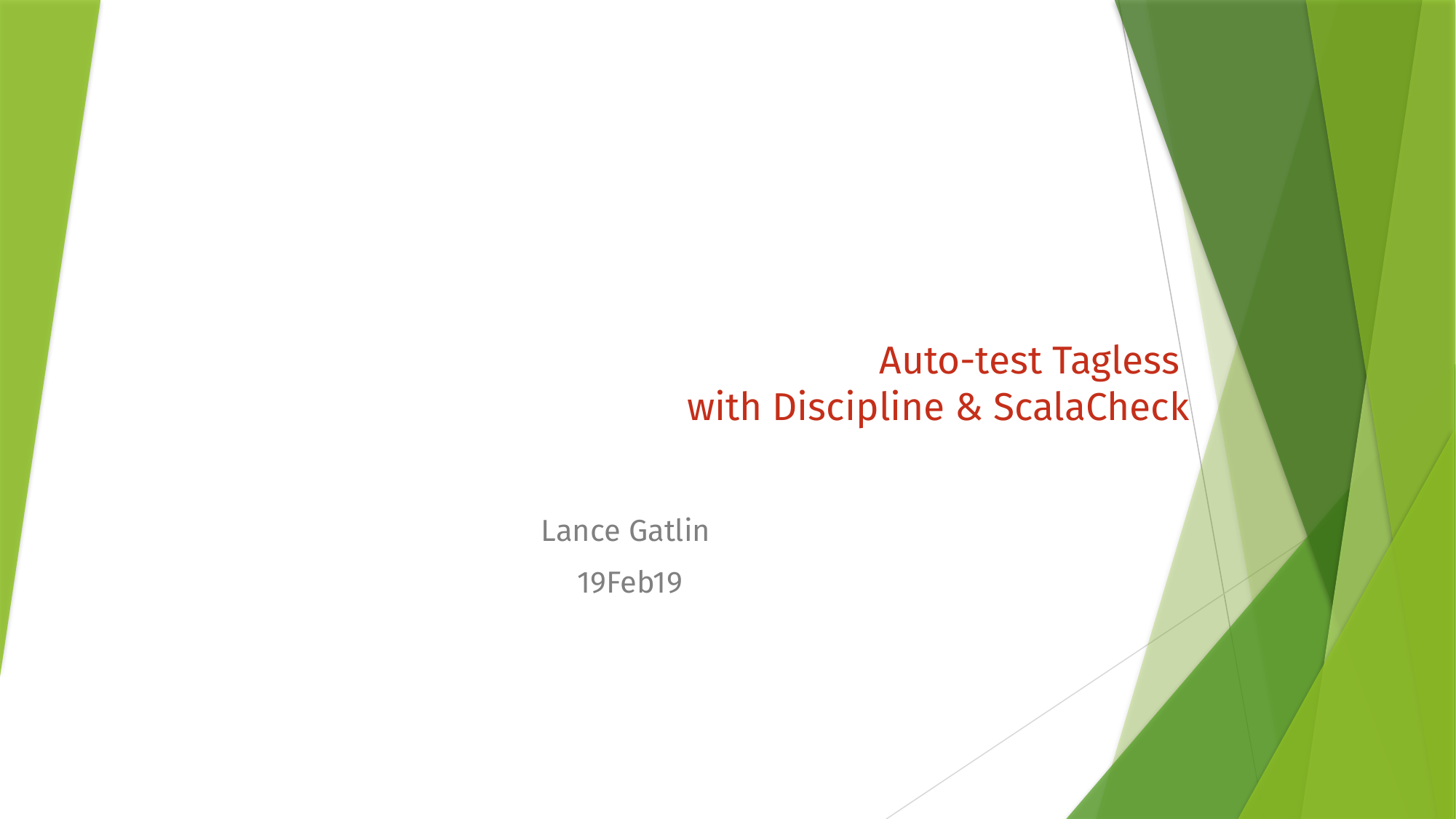

# Auto-test Tagless with Discipline & ScalaCheck
Lance Gatlin
19Feb19